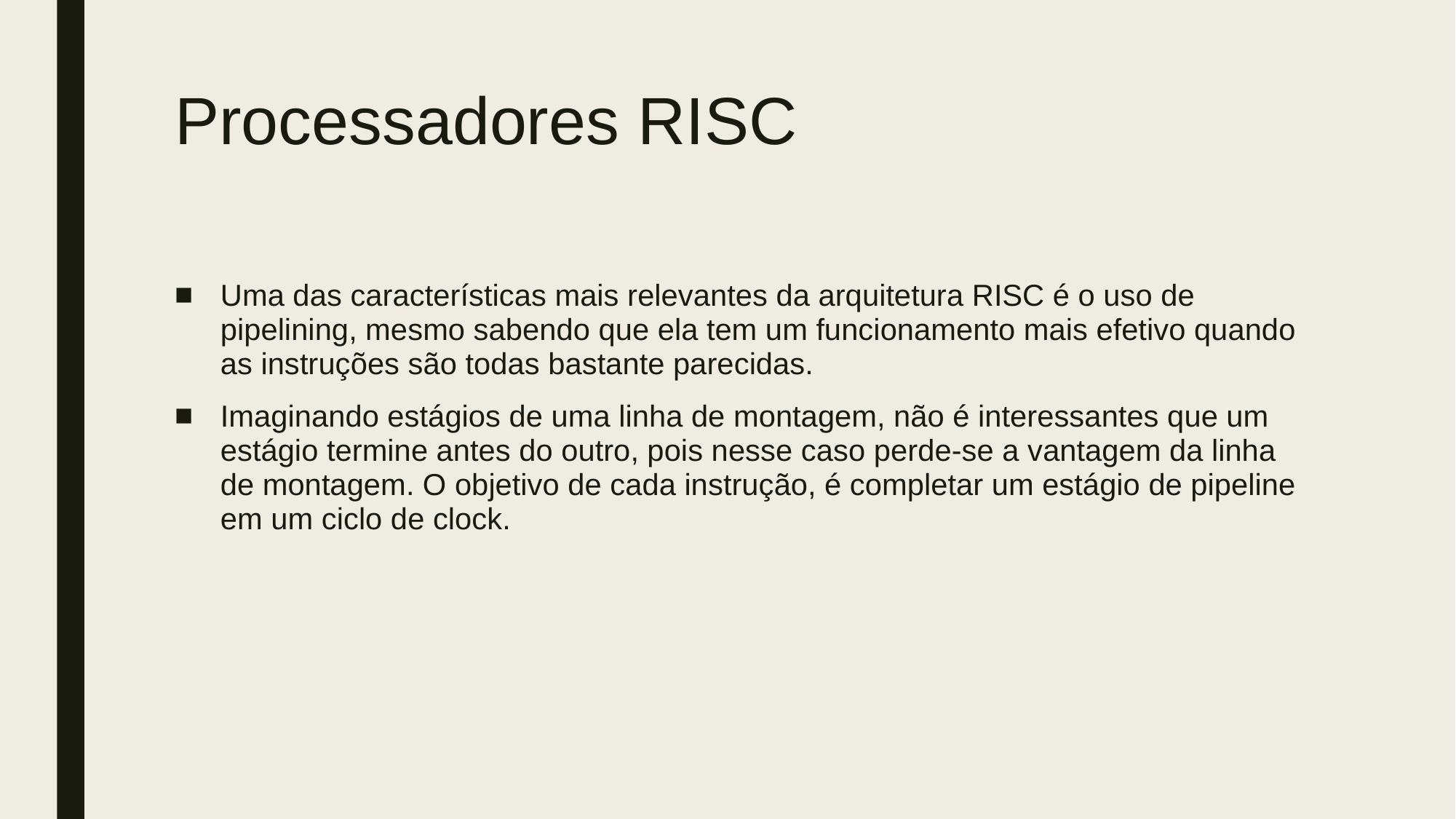

# Processadores RISC
Uma das características mais relevantes da arquitetura RISC é o uso de pipelining, mesmo sabendo que ela tem um funcionamento mais efetivo quando as instruções são todas bastante parecidas.
Imaginando estágios de uma linha de montagem, não é interessantes que um estágio termine antes do outro, pois nesse caso perde-se a vantagem da linha de montagem. O objetivo de cada instrução, é completar um estágio de pipeline em um ciclo de clock.